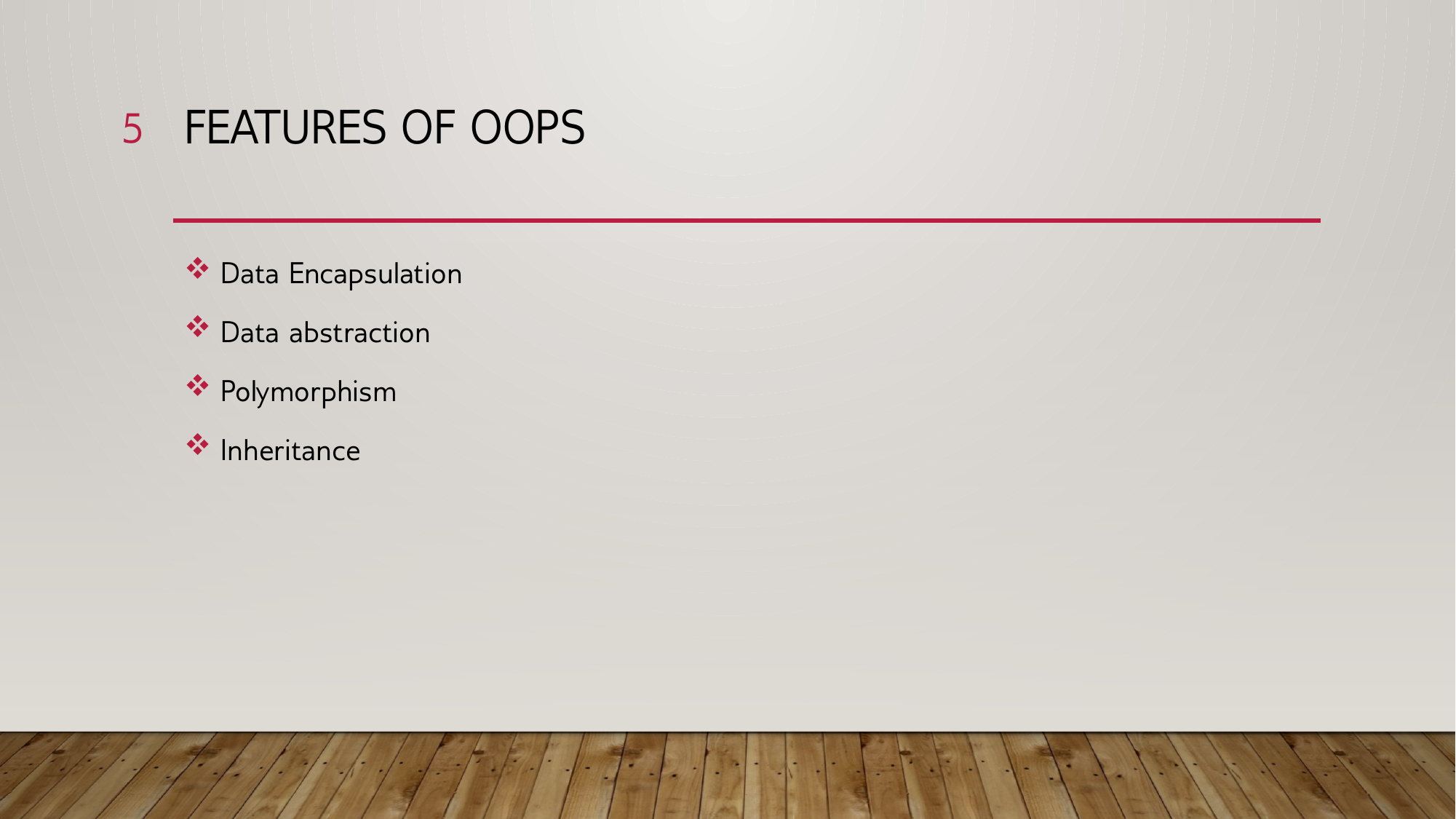

5
# Features of OOPs
 Data Encapsulation
 Data abstraction
 Polymorphism
 Inheritance